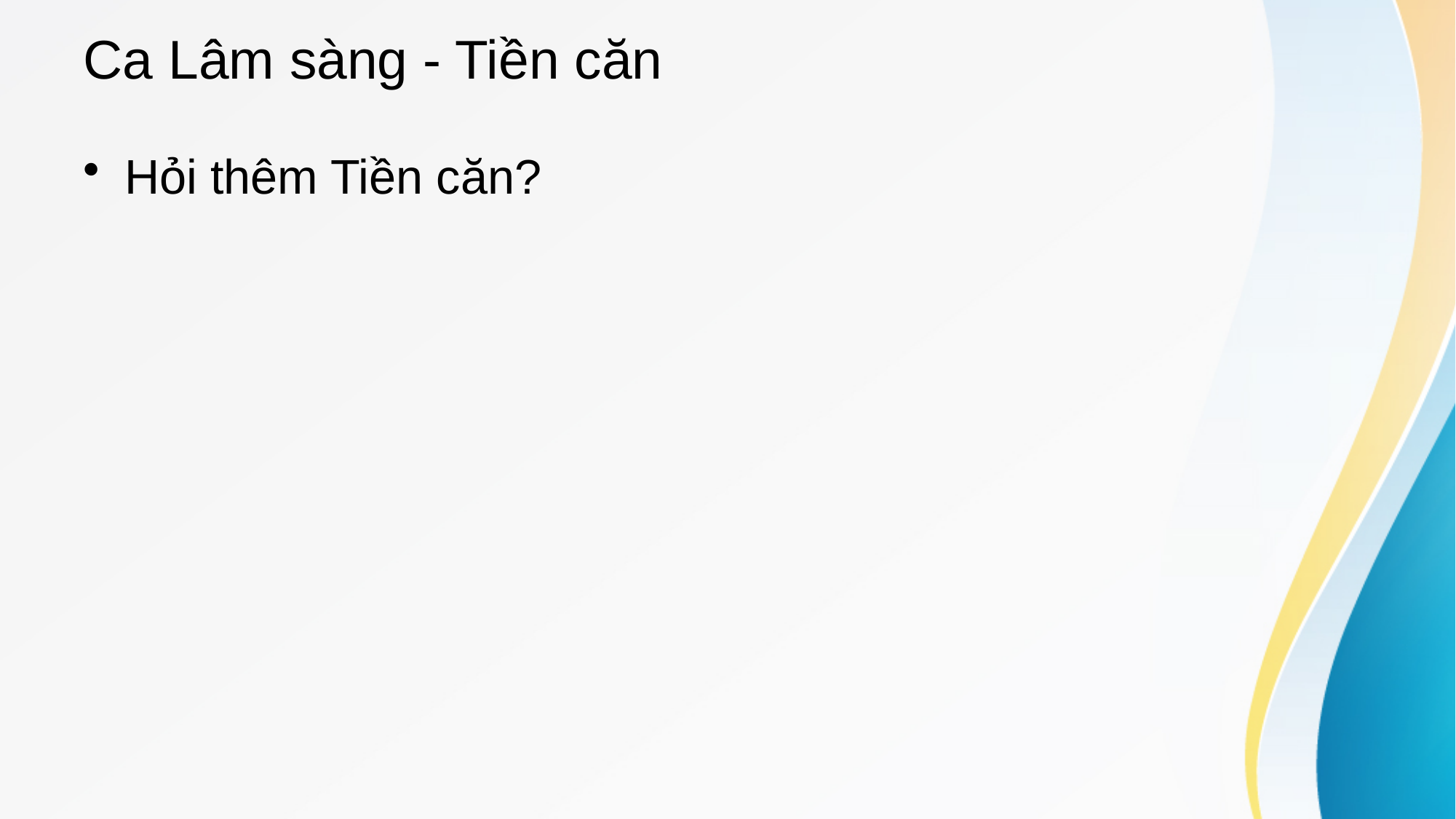

# Ca Lâm sàng - Tiền căn
Hỏi thêm Tiền căn?